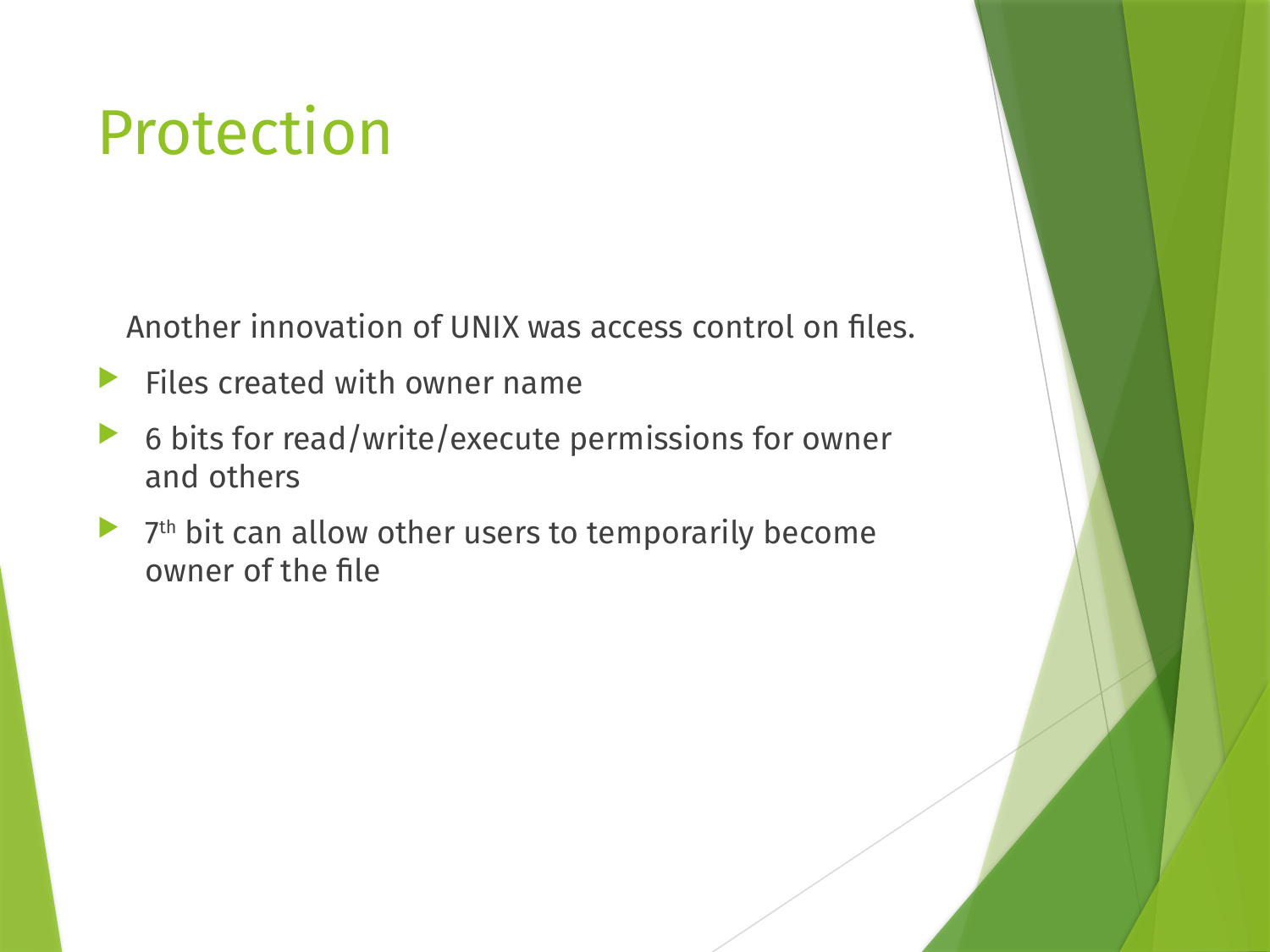

# Protection
Another innovation of UNIX was access control on files.
Files created with owner name
6 bits for read/write/execute permissions for owner and others
7th bit can allow other users to temporarily become owner of the file